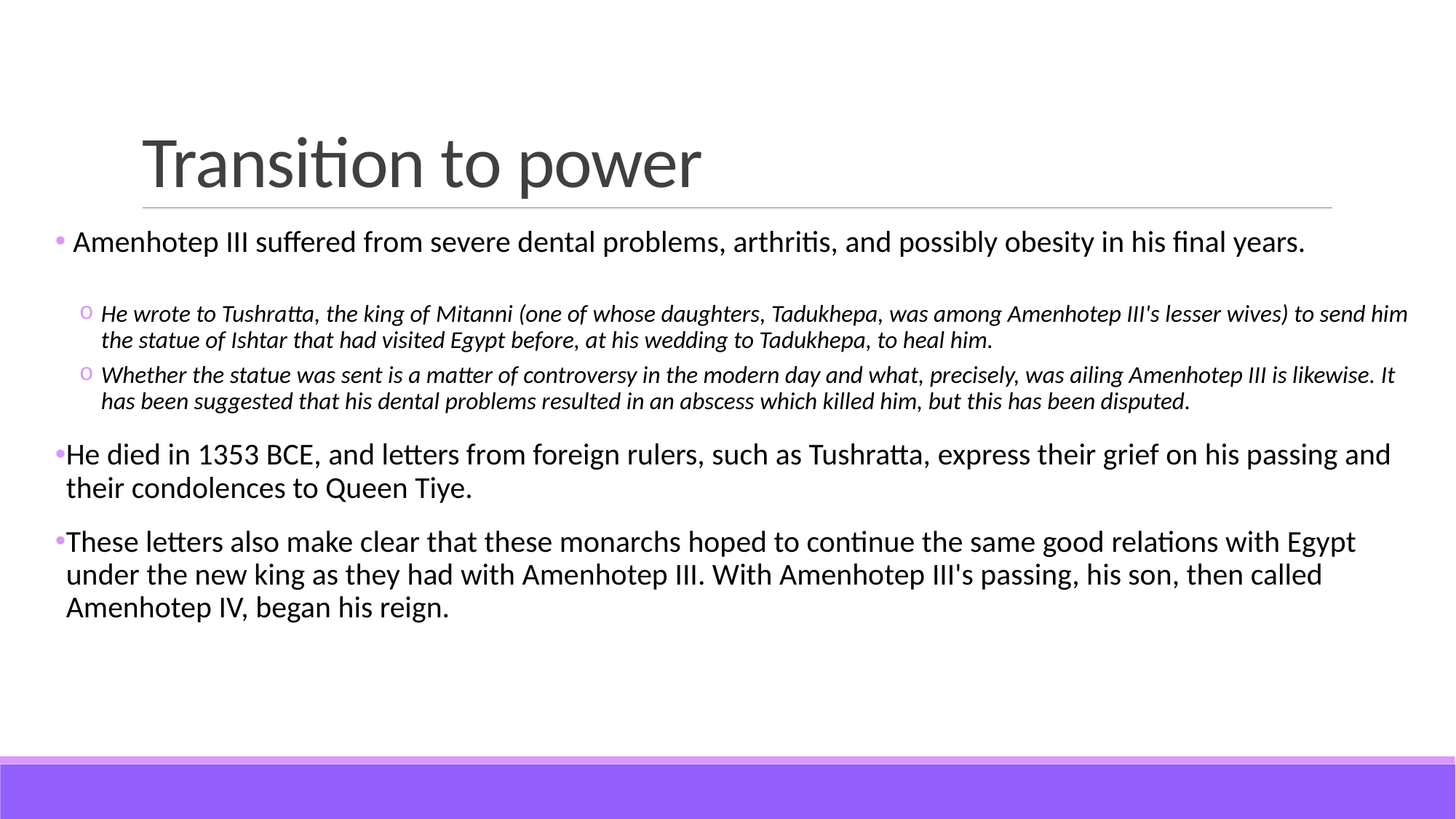

# Transition to power
 Amenhotep III suffered from severe dental problems, arthritis, and possibly obesity in his final years.
He wrote to Tushratta, the king of Mitanni (one of whose daughters, Tadukhepa, was among Amenhotep III's lesser wives) to send him the statue of Ishtar that had visited Egypt before, at his wedding to Tadukhepa, to heal him.
Whether the statue was sent is a matter of controversy in the modern day and what, precisely, was ailing Amenhotep III is likewise. It has been suggested that his dental problems resulted in an abscess which killed him, but this has been disputed.
He died in 1353 BCE, and letters from foreign rulers, such as Tushratta, express their grief on his passing and their condolences to Queen Tiye.
These letters also make clear that these monarchs hoped to continue the same good relations with Egypt under the new king as they had with Amenhotep III. With Amenhotep III's passing, his son, then called Amenhotep IV, began his reign.